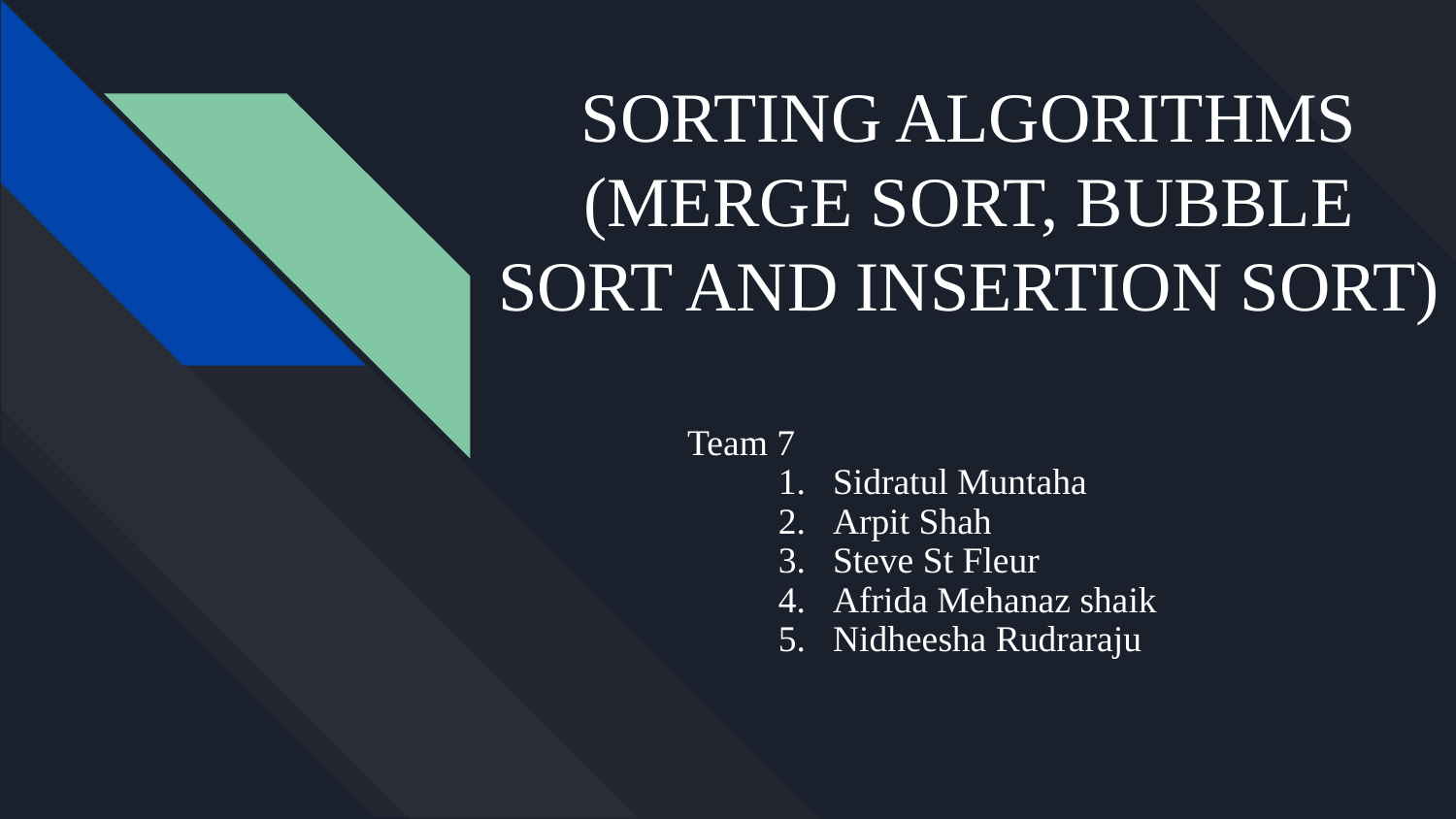

# SORTING ALGORITHMS
(MERGE SORT, BUBBLE SORT AND INSERTION SORT)
Team 7
Sidratul Muntaha
Arpit Shah
Steve St Fleur
Afrida Mehanaz shaik
Nidheesha Rudraraju